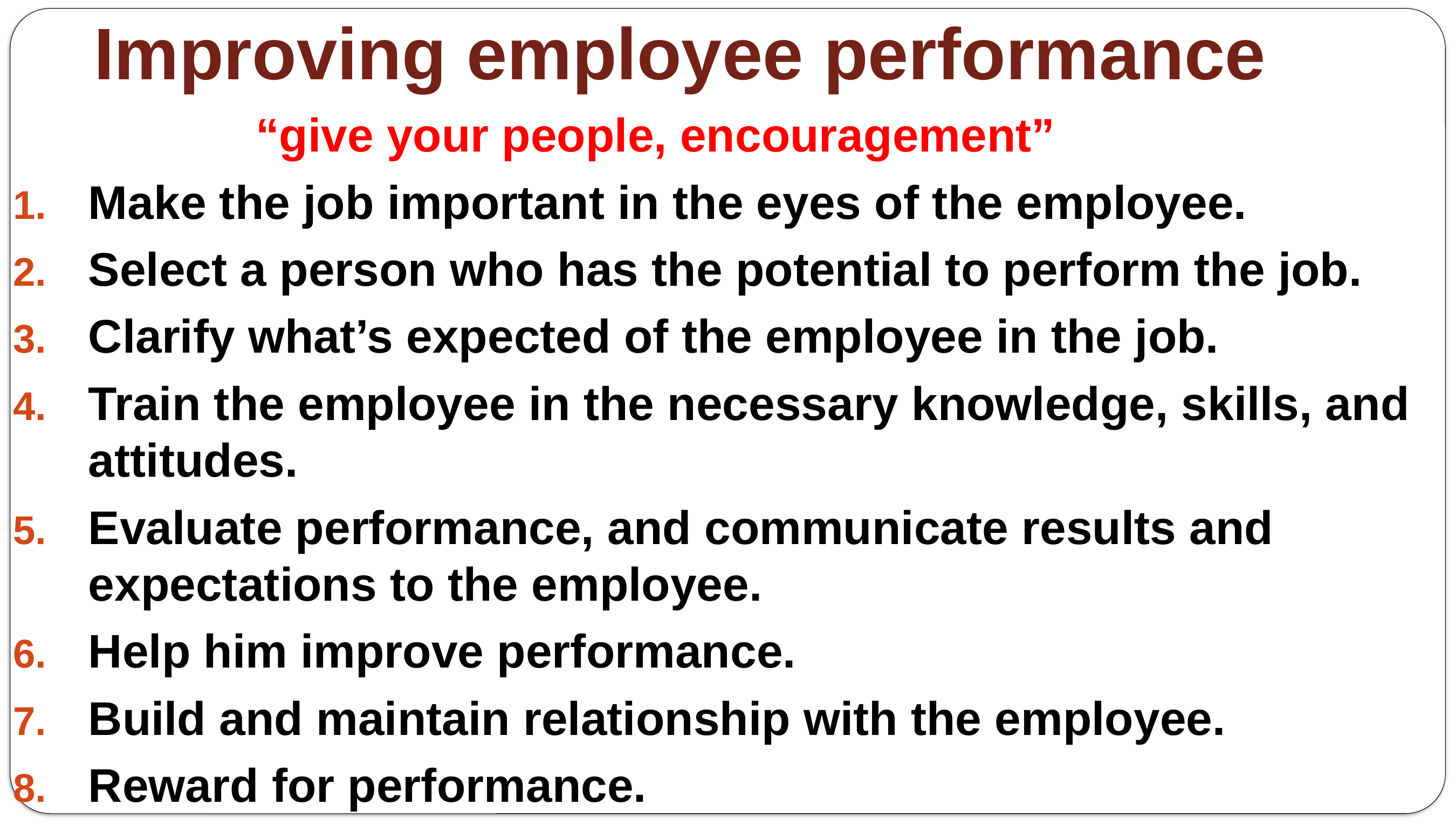

Improving employee performance
			“give your people, encouragement”
Make the job important in the eyes of the employee.
Select a person who has the potential to perform the job.
Clarify what’s expected of the employee in the job.
Train the employee in the necessary knowledge, skills, and attitudes.
Evaluate performance, and communicate results and expectations to the employee.
Help him improve performance.
Build and maintain relationship with the employee.
Reward for performance.